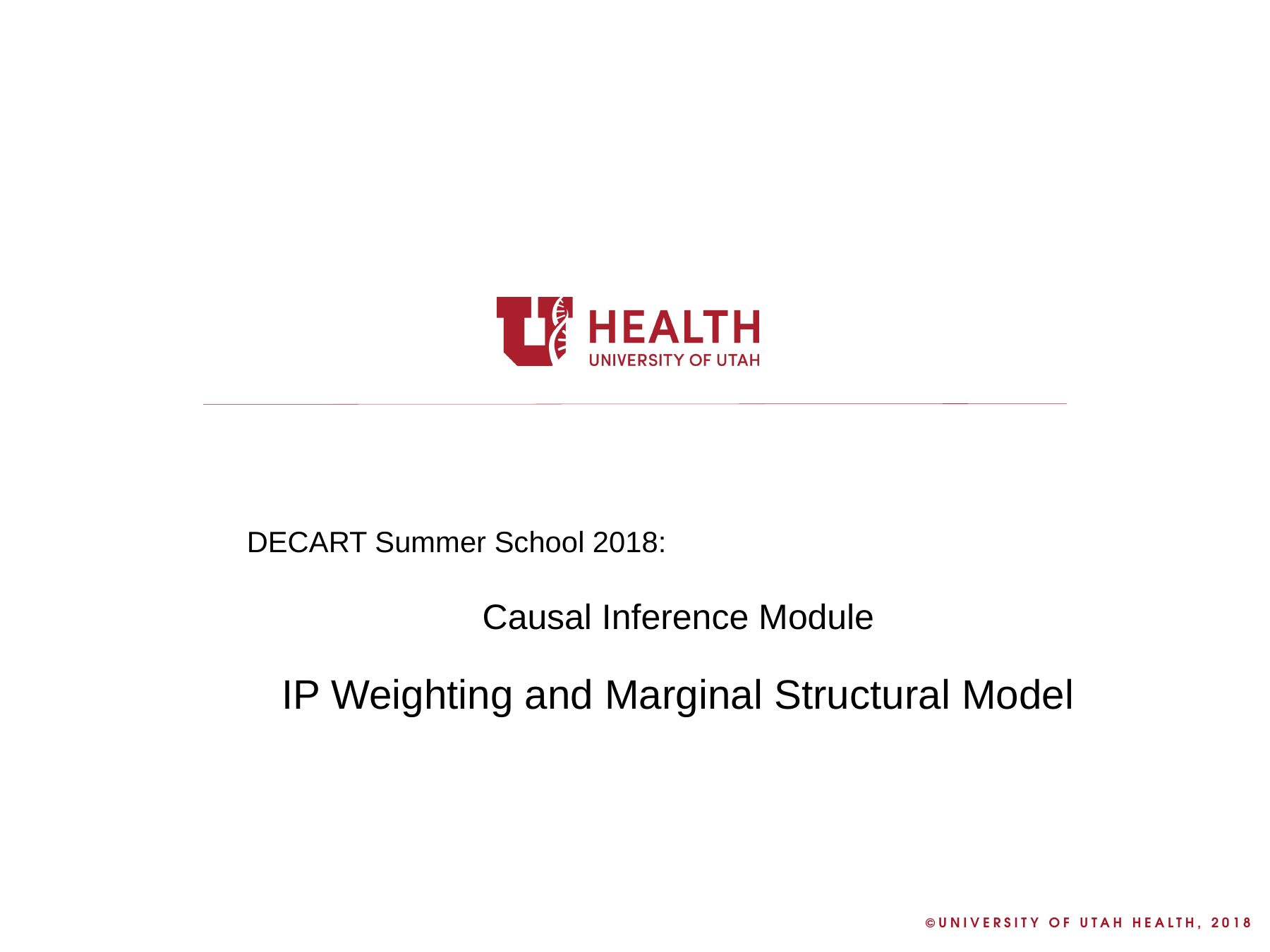

DECART Summer School 2018:

Causal Inference Module

IP Weighting and Marginal Structural Model